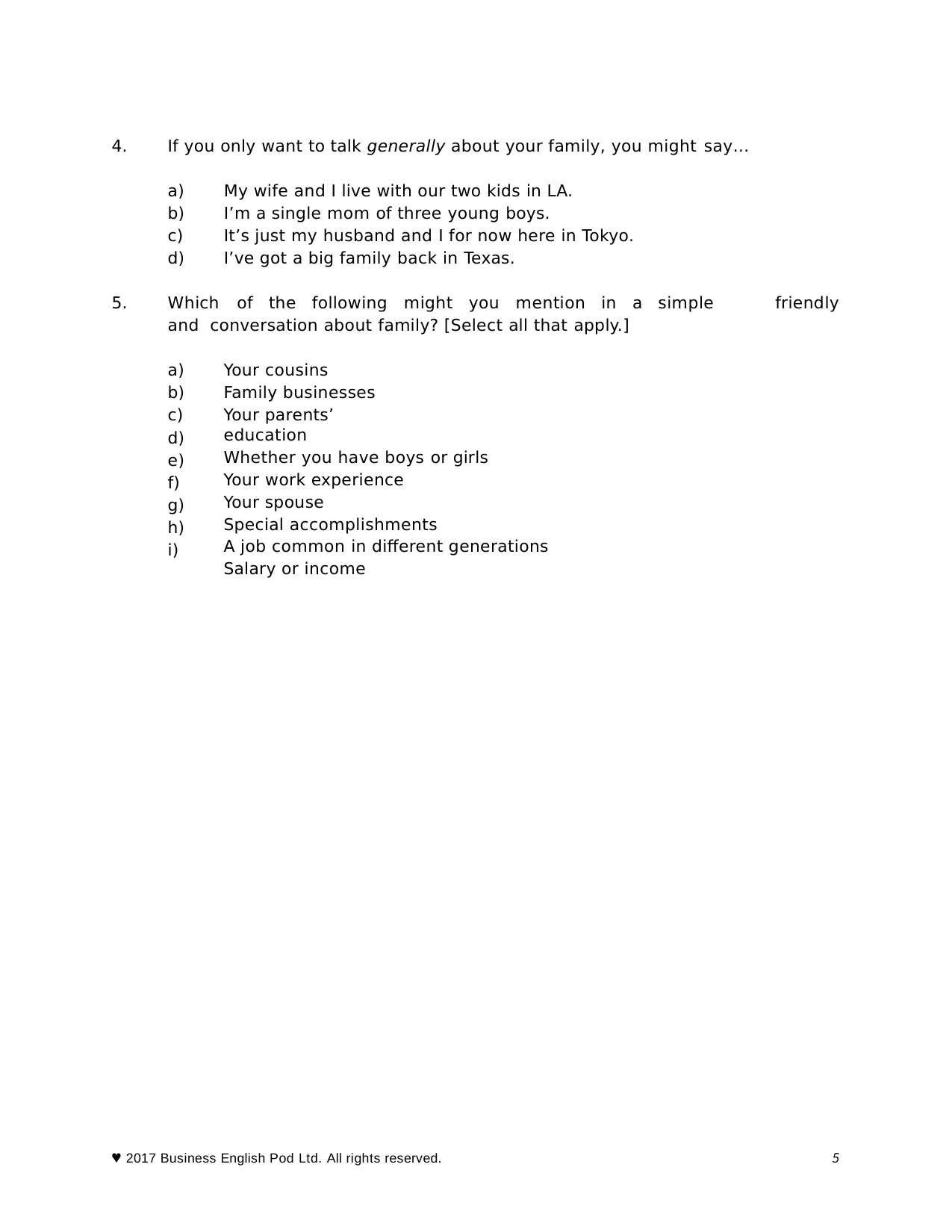

4.
If you only want to talk generally about your family, you might say…
My wife and I live with our two kids in LA.  I’m a single mom of three young boys.
It’s just my husband and I for now here in Tokyo.  I’ve got a big family back in Texas.
a)
b)
c)
d)
Which	of	the	following	might	you	mention	in	a	simple	and  conversation about family? [Select all that apply.]
5.
friendly
Your cousins  Family businesses
Your parents’ education
Whether you have boys or girls  Your work experience
Your spouse
Special accomplishments
A job common in different generations  Salary or income
a)
b)
c)
d)
e)
f)
g)
h)
i)
5
♥ 2017 Business English Pod Ltd. All rights reserved.